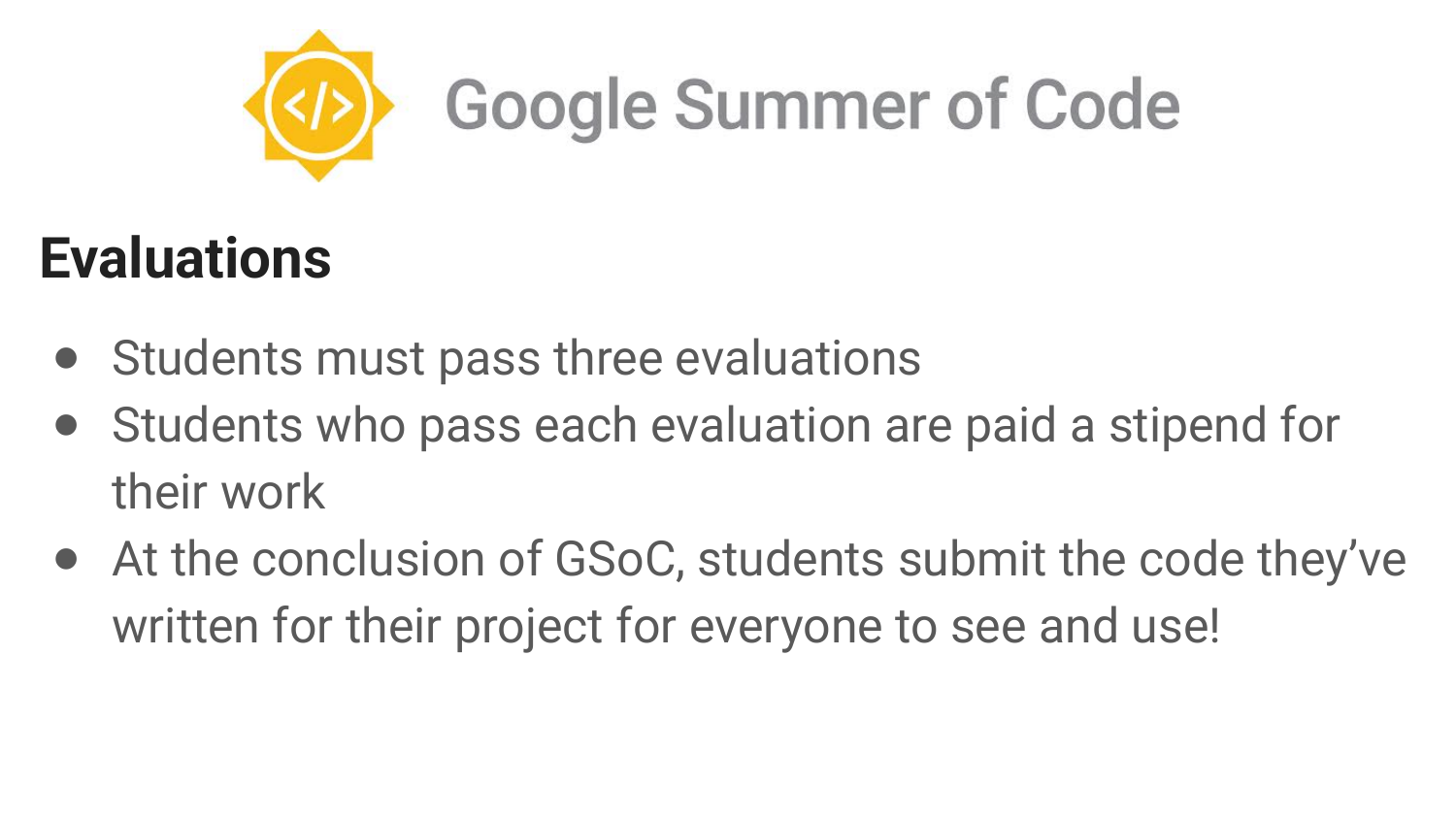

Evaluations
Students must pass three evaluations
Students who pass each evaluation are paid a stipend for their work
At the conclusion of GSoC, students submit the code they’ve written for their project for everyone to see and use!